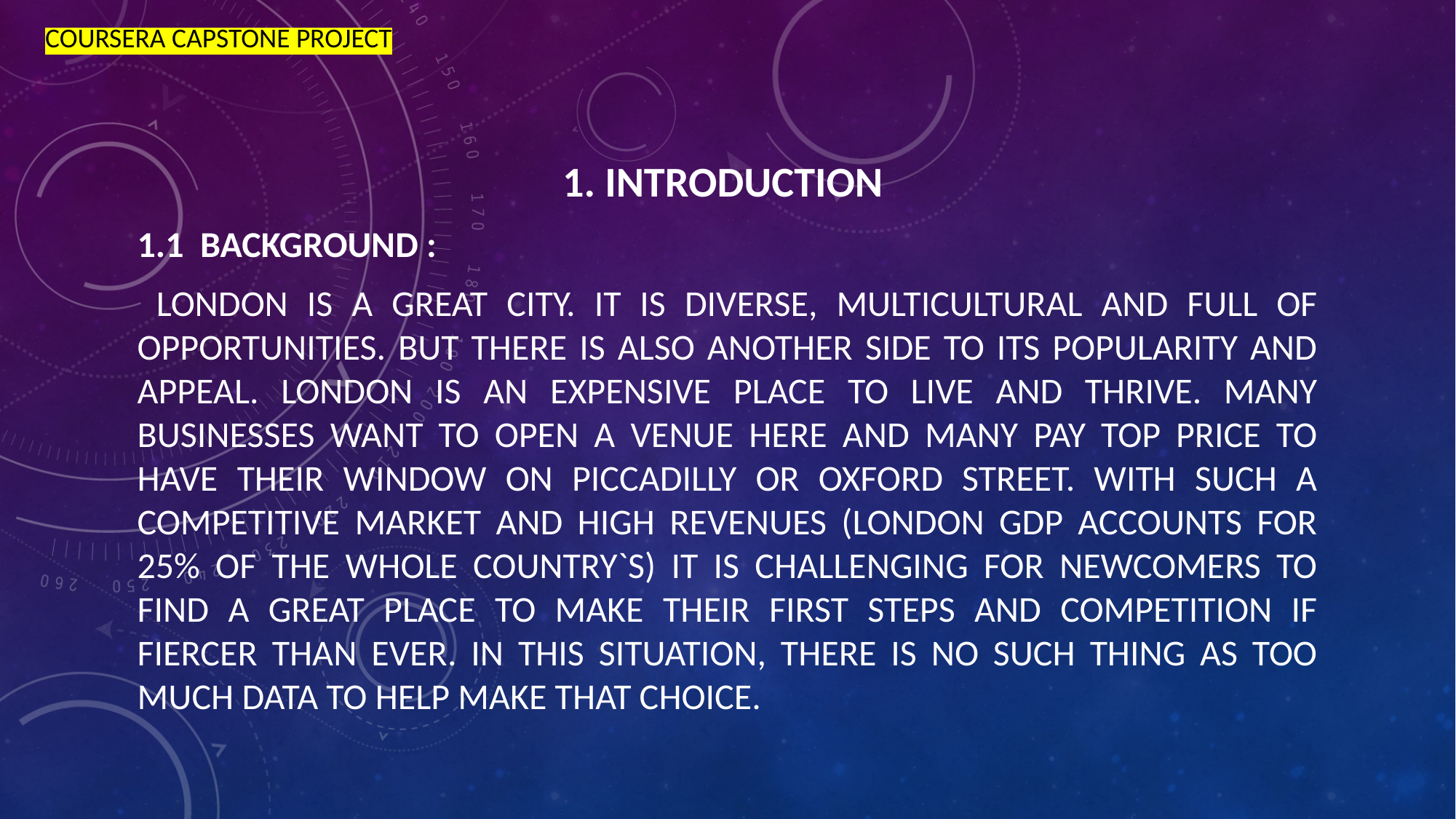

Coursera capstone project
1. Introduction
1.1  Background :
 London is a great city. It is diverse, multicultural and full of opportunities. But there is also another side to its popularity and appeal. London is an expensive place to live and thrive. Many businesses want to open a venue here and many pay top price to have their window on Piccadilly or Oxford Street. With such a competitive market and high revenues (London GDP accounts for 25% of the whole country`s) it is challenging for newcomers to find a great place to make their first steps and competition if fiercer than ever. In this situation, there is no such thing as too much data to help make that choice.